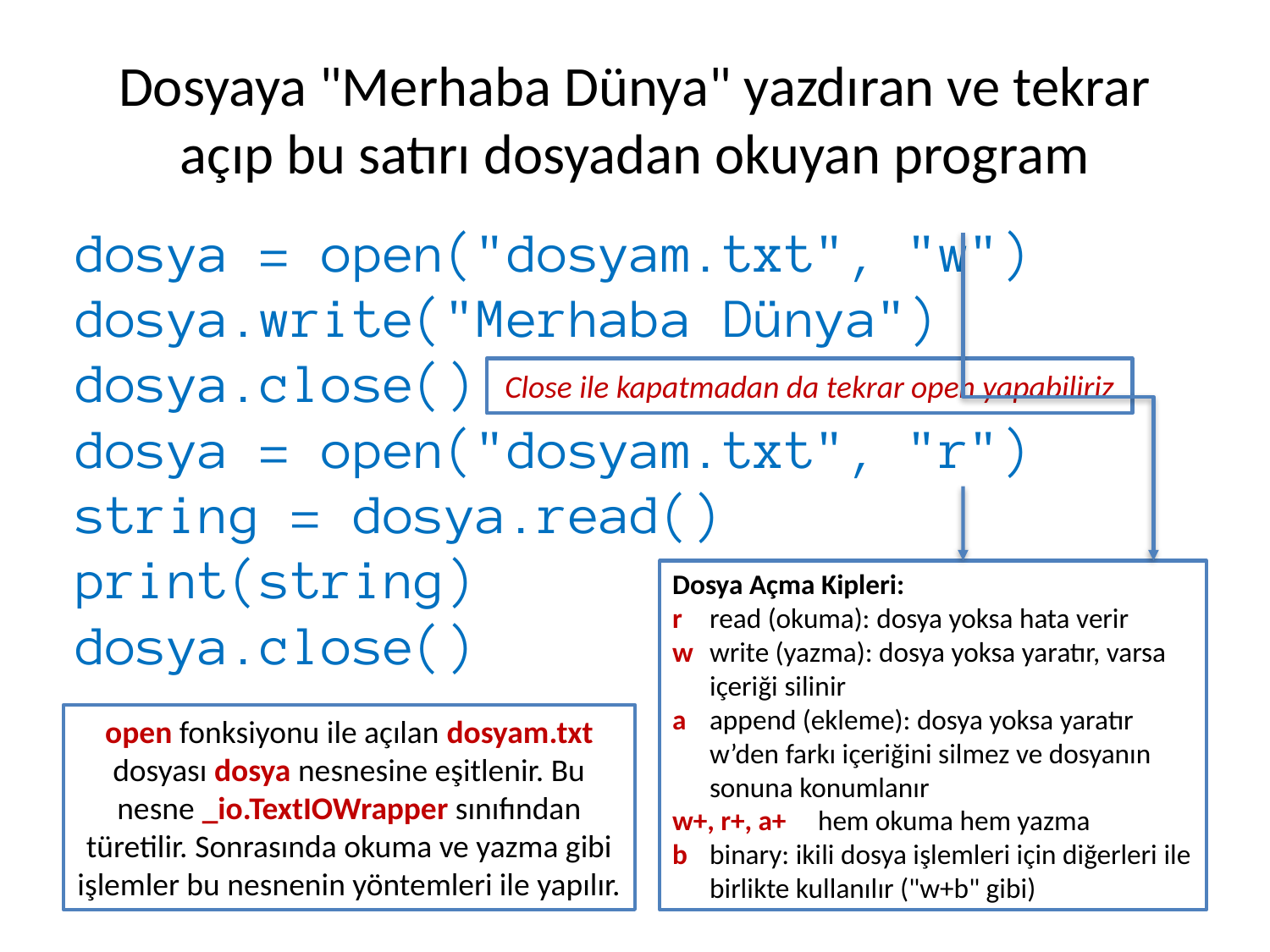

# Dosyaya "Merhaba Dünya" yazdıran ve tekrar açıp bu satırı dosyadan okuyan program
dosya = open("dosyam.txt", "w")
dosya.write("Merhaba Dünya")
dosya.close()
dosya = open("dosyam.txt", "r")
string = dosya.read()
print(string)
dosya.close()
Close ile kapatmadan da tekrar open yapabiliriz

Dosya Açma Kipleri:
r 	read (okuma): dosya yoksa hata verir
w	write (yazma): dosya yoksa yaratır, varsa içeriği silinir
a	append (ekleme): dosya yoksa yaratır w’den farkı içeriğini silmez ve dosyanın sonuna konumlanır
w+, r+, a+     hem okuma hem yazma
b	binary: ikili dosya işlemleri için diğerleri ile birlikte kullanılır ("w+b" gibi)
open fonksiyonu ile açılan dosyam.txt dosyası dosya nesnesine eşitlenir. Bu nesne _io.TextIOWrapper sınıfından türetilir. Sonrasında okuma ve yazma gibi işlemler bu nesnenin yöntemleri ile yapılır.